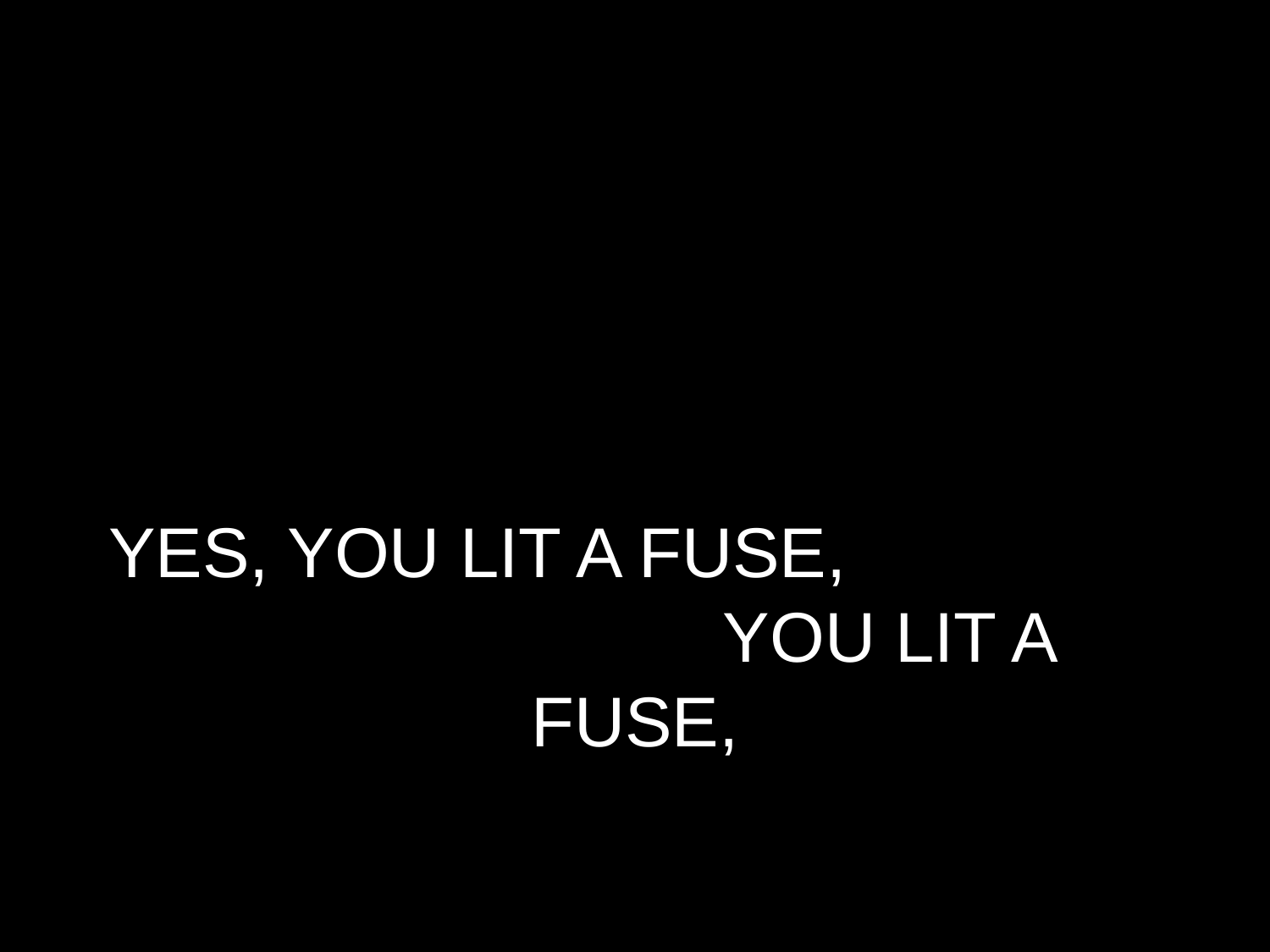

# YES, YOU LIT A FUSE,                                           YOU LIT A FUSE,